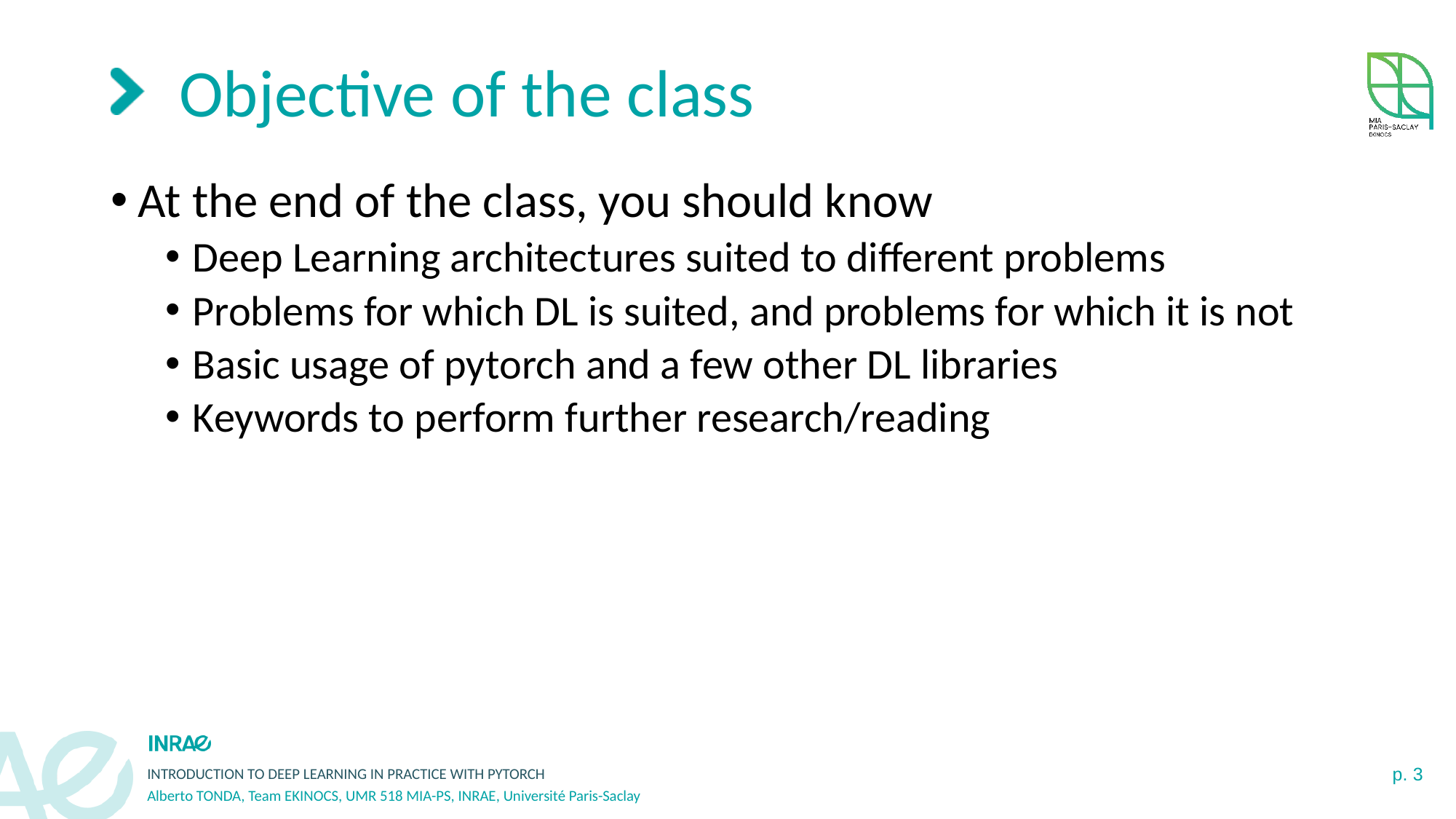

# Objective of the class
At the end of the class, you should know
Deep Learning architectures suited to different problems
Problems for which DL is suited, and problems for which it is not
Basic usage of pytorch and a few other DL libraries
Keywords to perform further research/reading